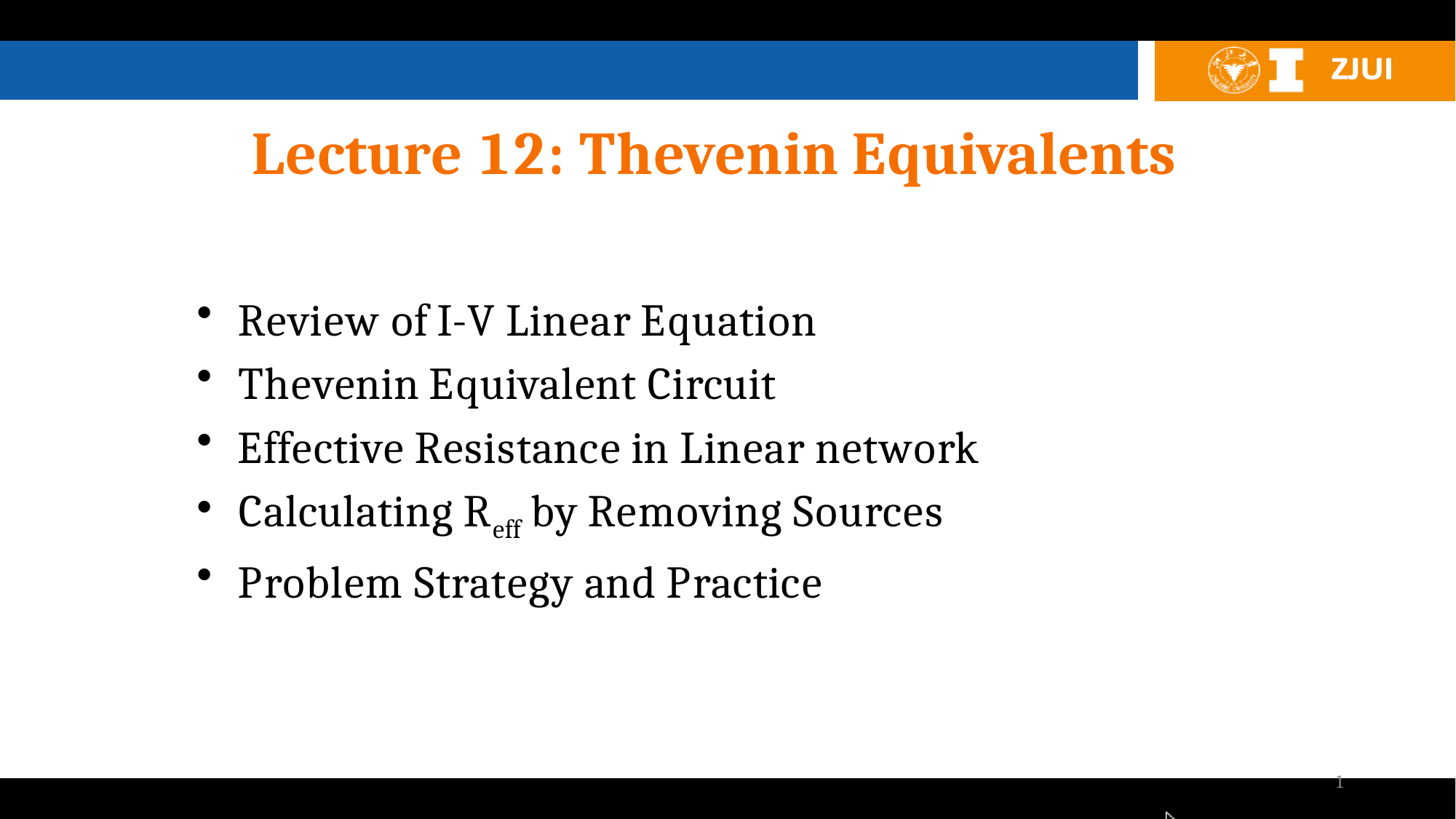

# Lecture 12: Thevenin Equivalents
Review of I-V Linear Equation
Thevenin Equivalent Circuit
Effective Resistance in Linear network
Calculating Reff by Removing Sources
Problem Strategy and Practice

1